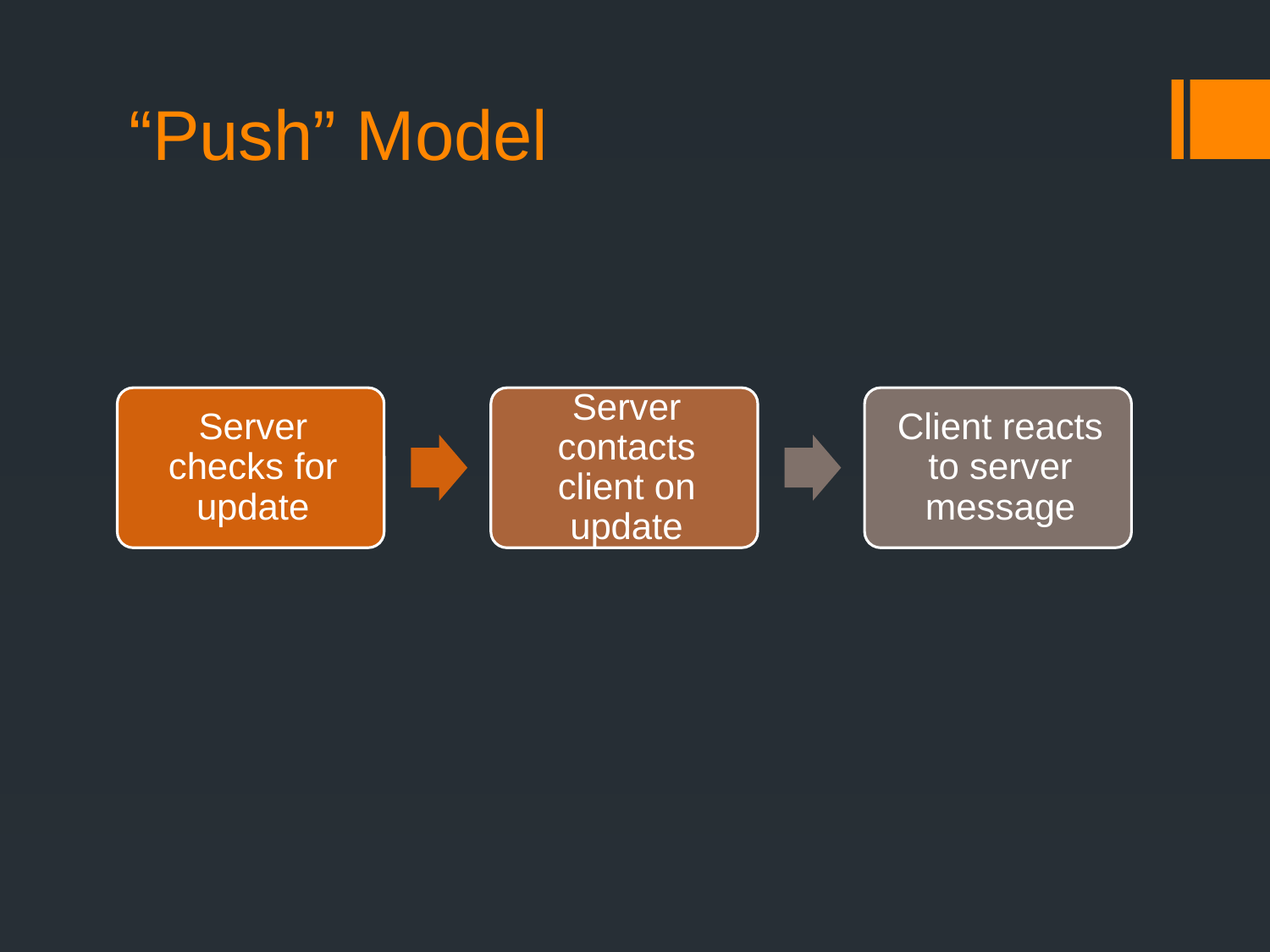

# “Push” Model
Server checks for update

Server contacts client on update

Client reacts to server message